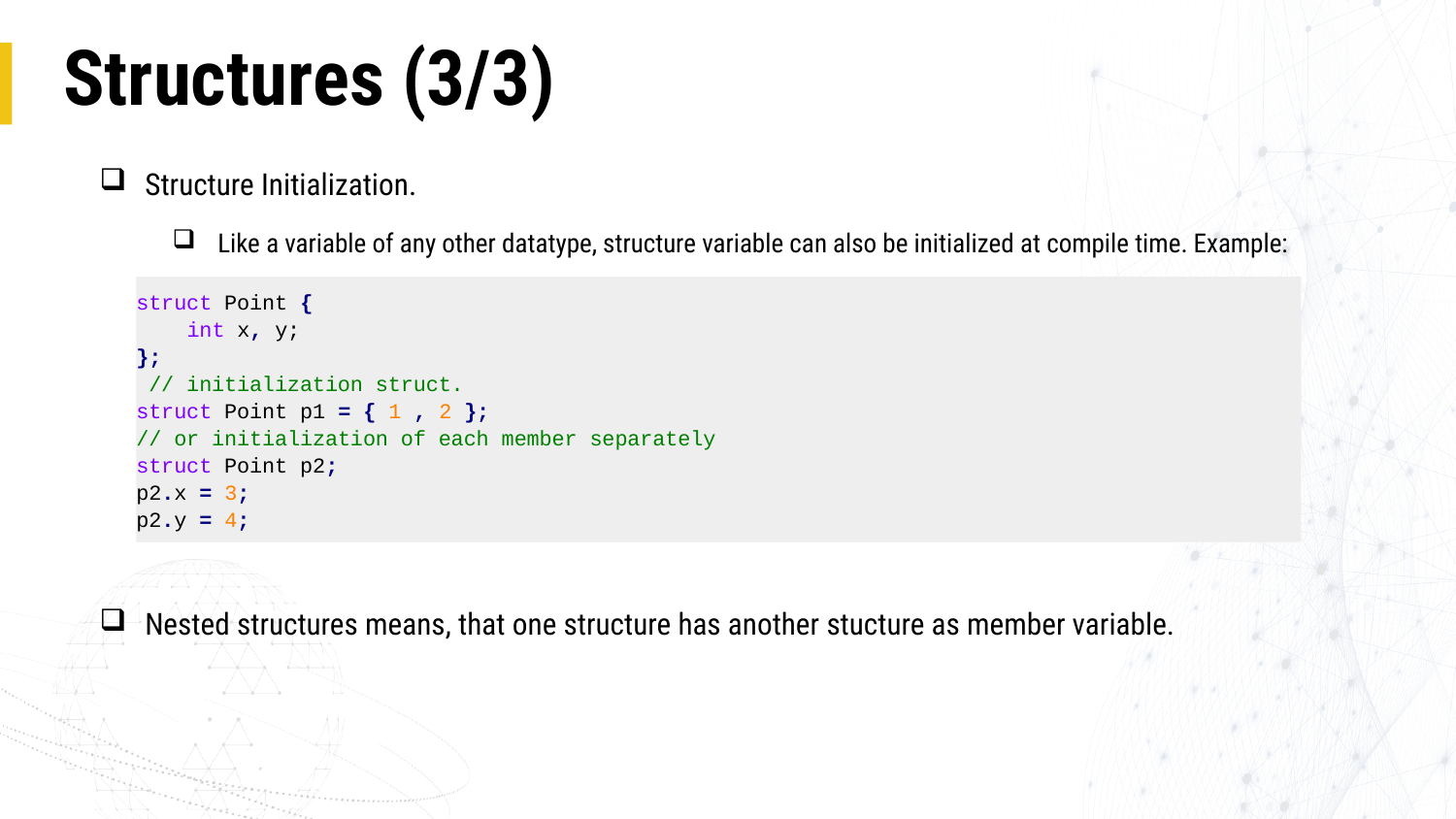

# Structures (3/3)
Structure Initialization.
Like a variable of any other datatype, structure variable can also be initialized at compile time. Example:

Nested structures means, that one structure has another stucture as member variable.
struct Point {
    int x, y;
};
 // initialization struct.
struct Point p1 = { 1 , 2 };
// or initialization of each member separately
struct Point p2;
p2.x = 3;
p2.y = 4;